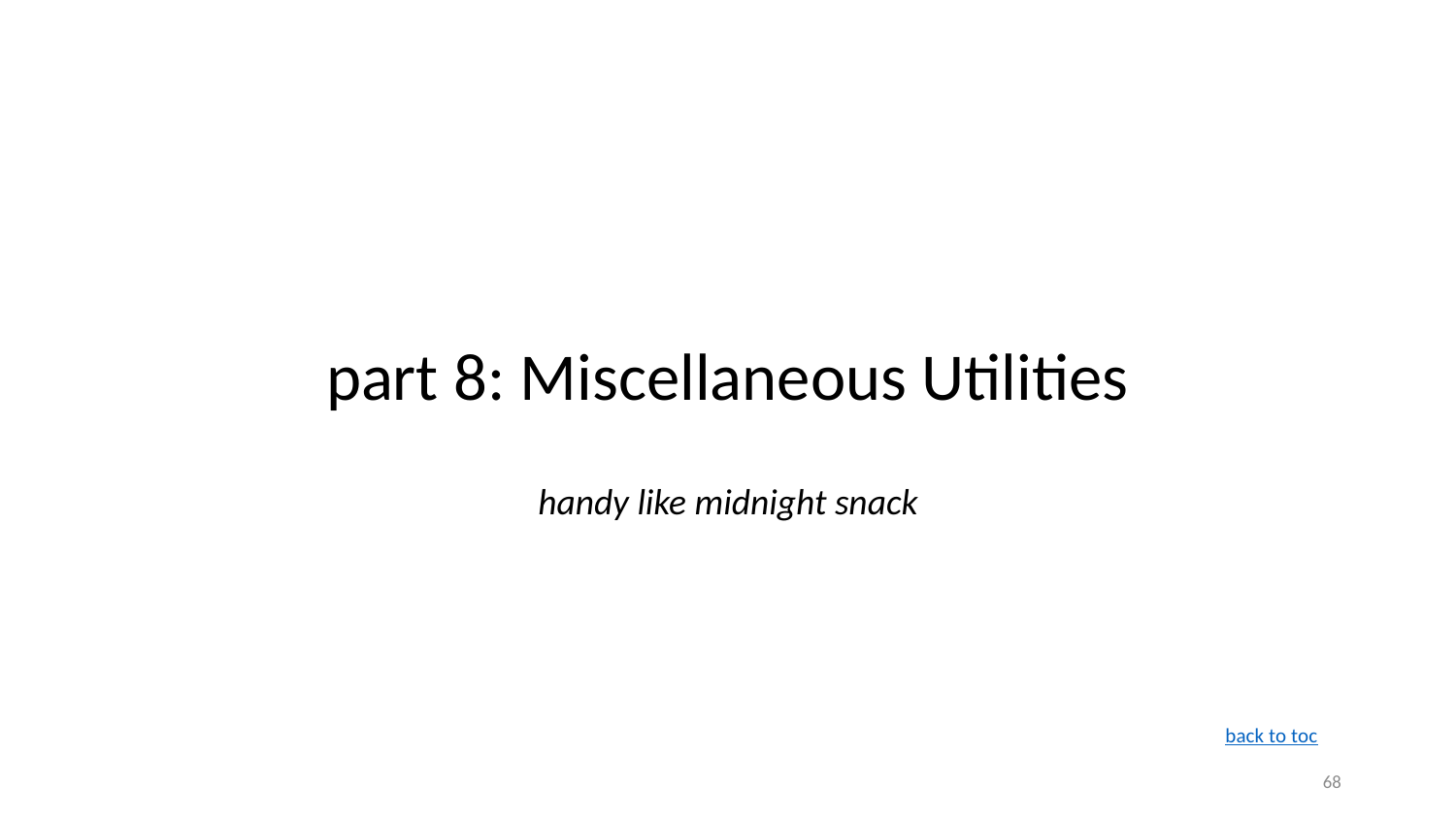

# part 8: Miscellaneous Utilities
handy like midnight snack
back to toc
68